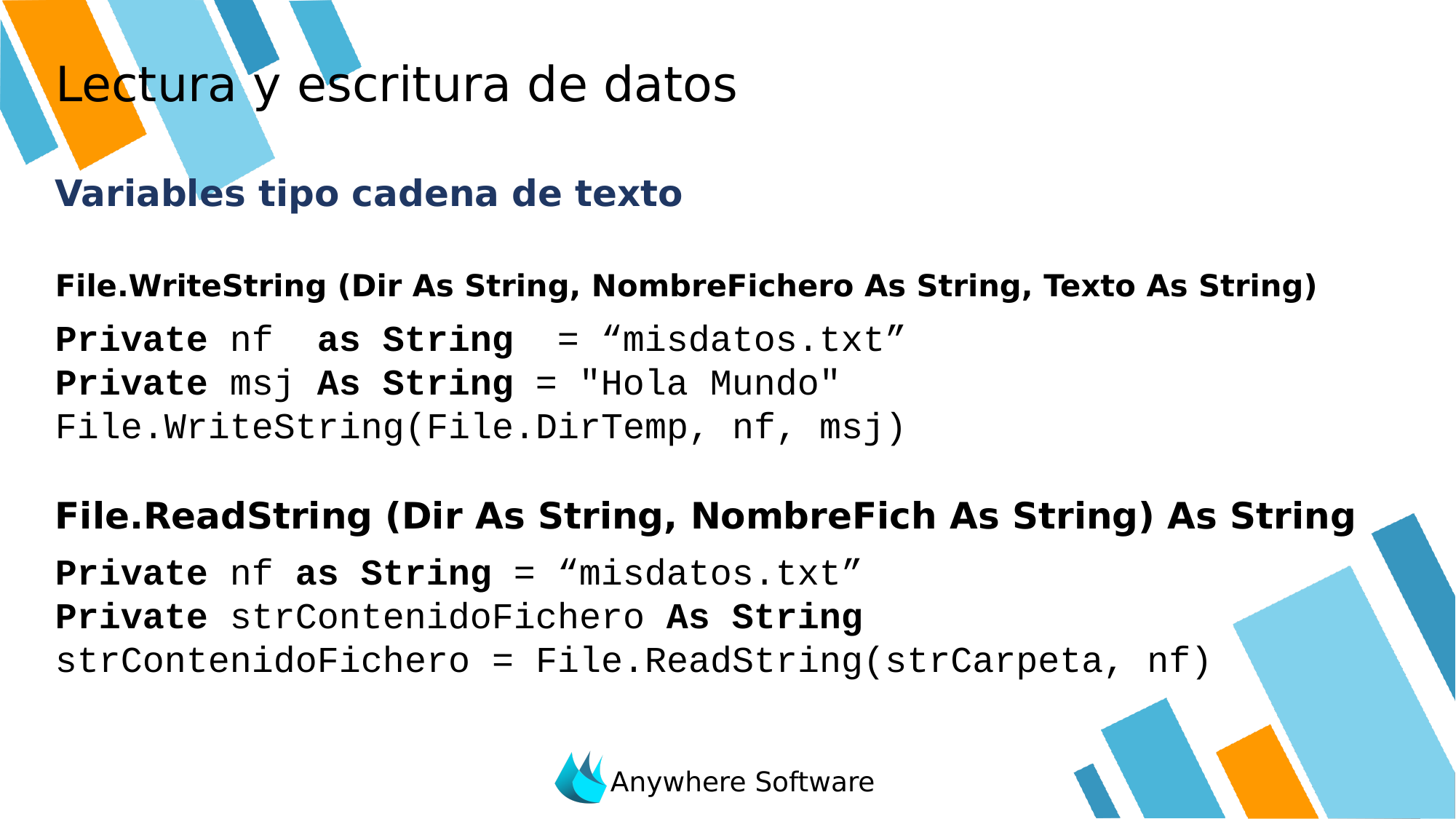

# Lectura y escritura de datos
Variables tipo cadena de texto

File.WriteString (Dir As String, NombreFichero As String, Texto As String)
Private nf  as String  = “misdatos.txt”
Private msj As String = "Hola Mundo"
File.WriteString(File.DirTemp, nf, msj)

File.ReadString (Dir As String, NombreFich As String) As String
Private nf as String = “misdatos.txt”
Private strContenidoFichero As String
strContenidoFichero = File.ReadString(strCarpeta, nf)